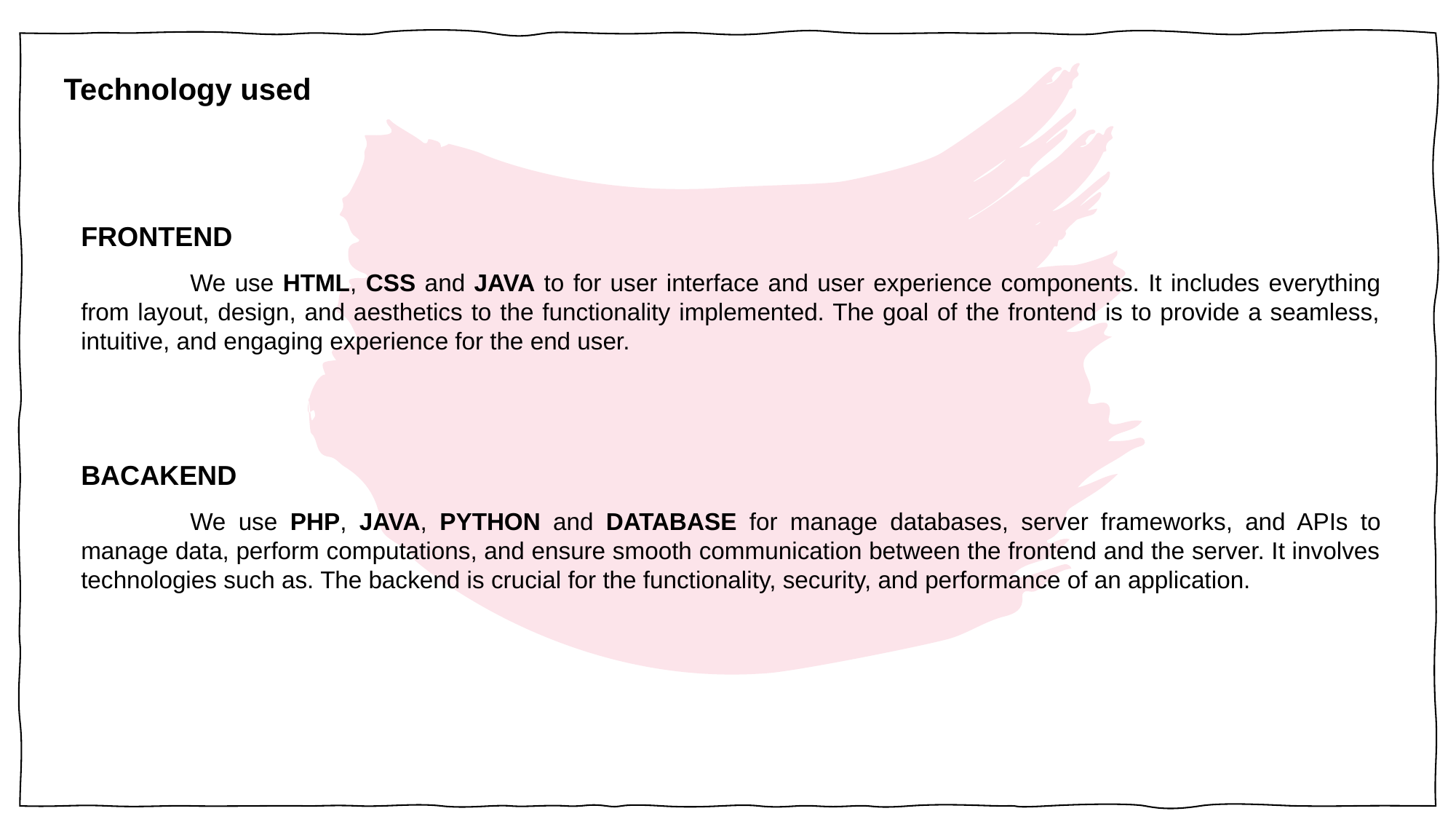

Technology used
FRONTEND
	We use HTML, CSS and JAVA to for user interface and user experience components. It includes everything from layout, design, and aesthetics to the functionality implemented. The goal of the frontend is to provide a seamless, intuitive, and engaging experience for the end user.

BACAKEND
	We use PHP, JAVA, PYTHON and DATABASE for manage databases, server frameworks, and APIs to manage data, perform computations, and ensure smooth communication between the frontend and the server. It involves technologies such as. The backend is crucial for the functionality, security, and performance of an application.